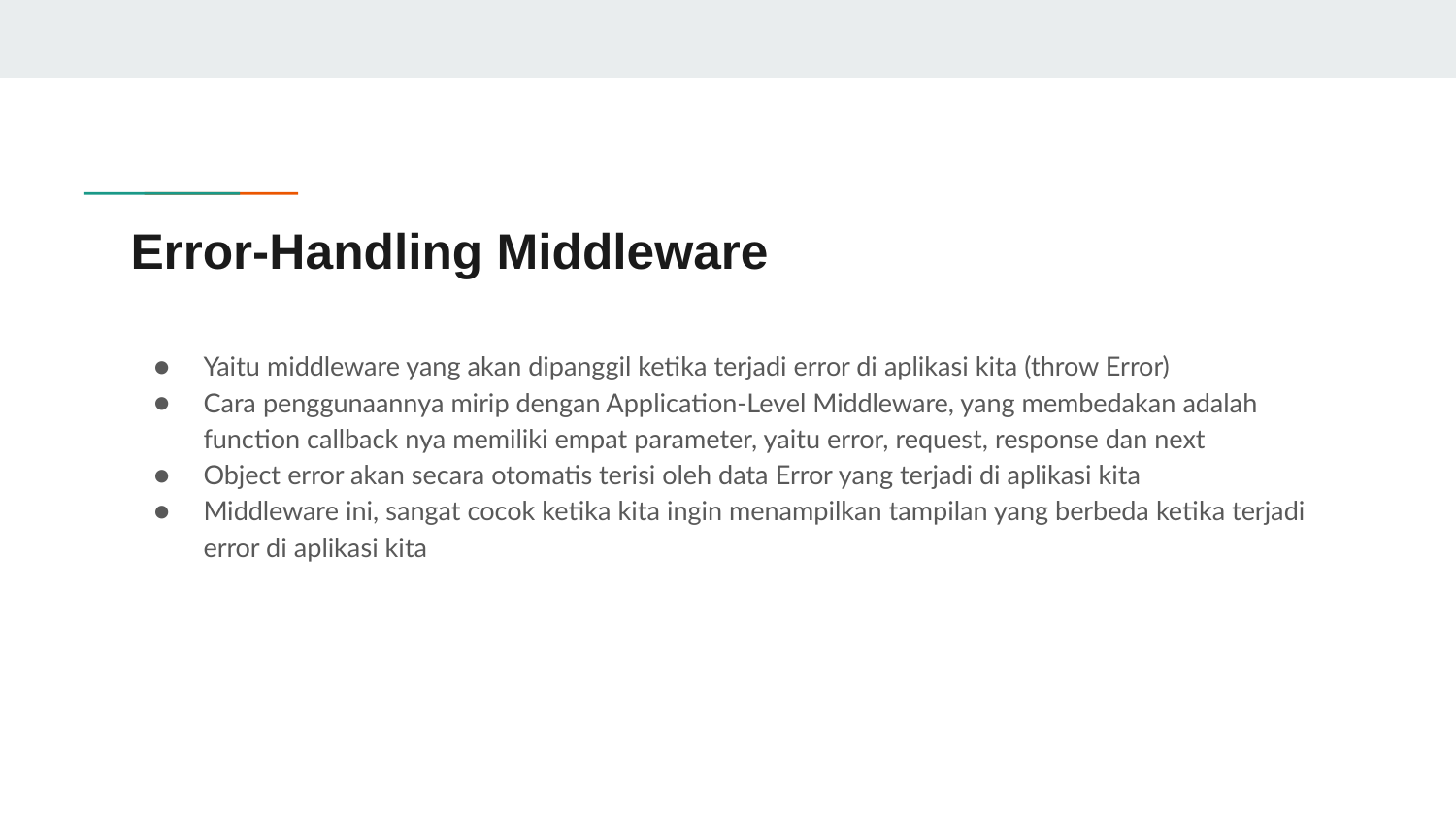

# Error-Handling Middleware
Yaitu middleware yang akan dipanggil ketika terjadi error di aplikasi kita (throw Error)
Cara penggunaannya mirip dengan Application-Level Middleware, yang membedakan adalah function callback nya memiliki empat parameter, yaitu error, request, response dan next
Object error akan secara otomatis terisi oleh data Error yang terjadi di aplikasi kita
Middleware ini, sangat cocok ketika kita ingin menampilkan tampilan yang berbeda ketika terjadi error di aplikasi kita